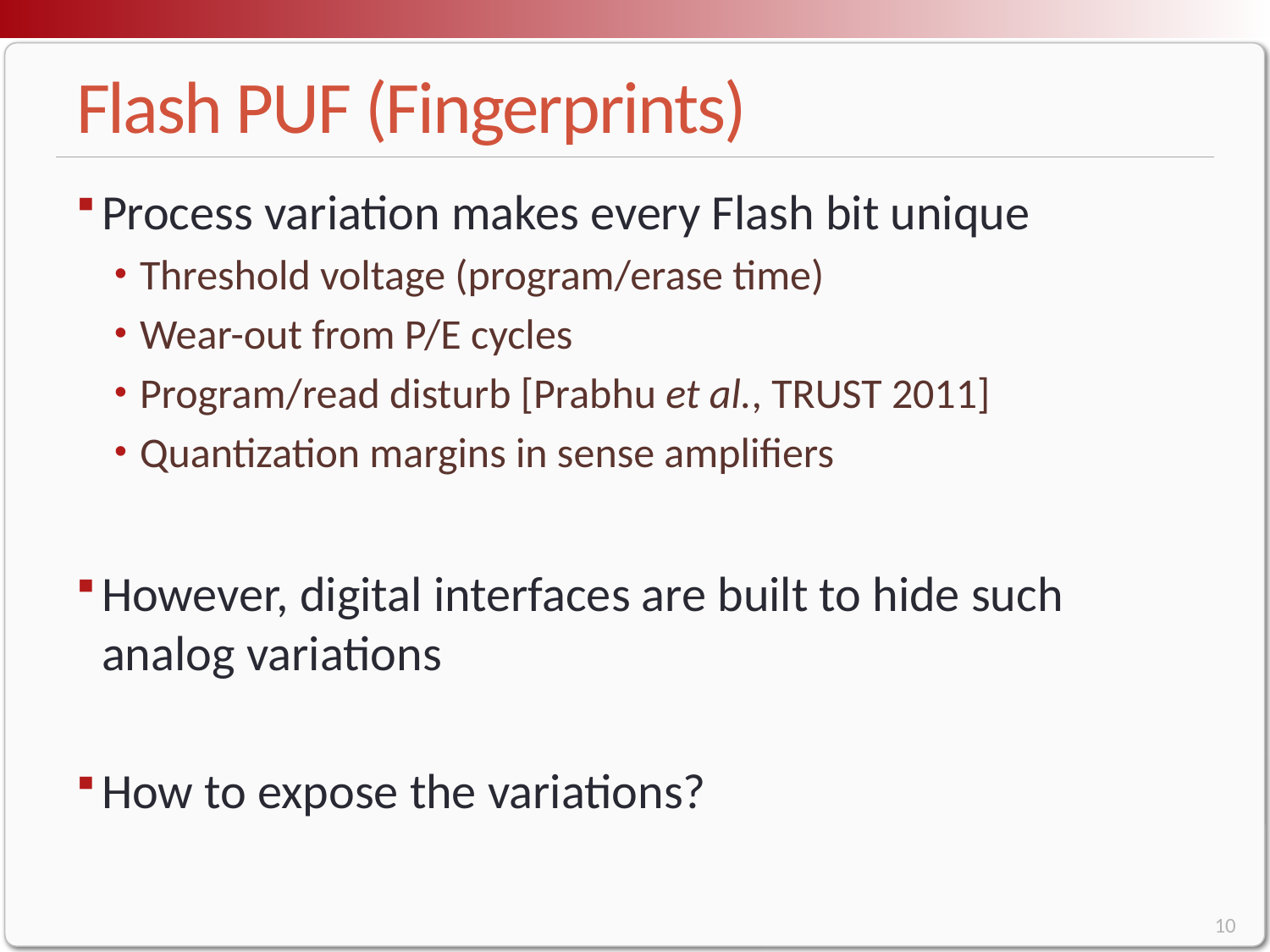

# Flash PUF (Fingerprints)
Process variation makes every Flash bit unique
Threshold voltage (program/erase time)
Wear-out from P/E cycles
Program/read disturb [Prabhu et al., TRUST 2011]
Quantization margins in sense amplifiers

However, digital interfaces are built to hide such analog variations

How to expose the variations?

10